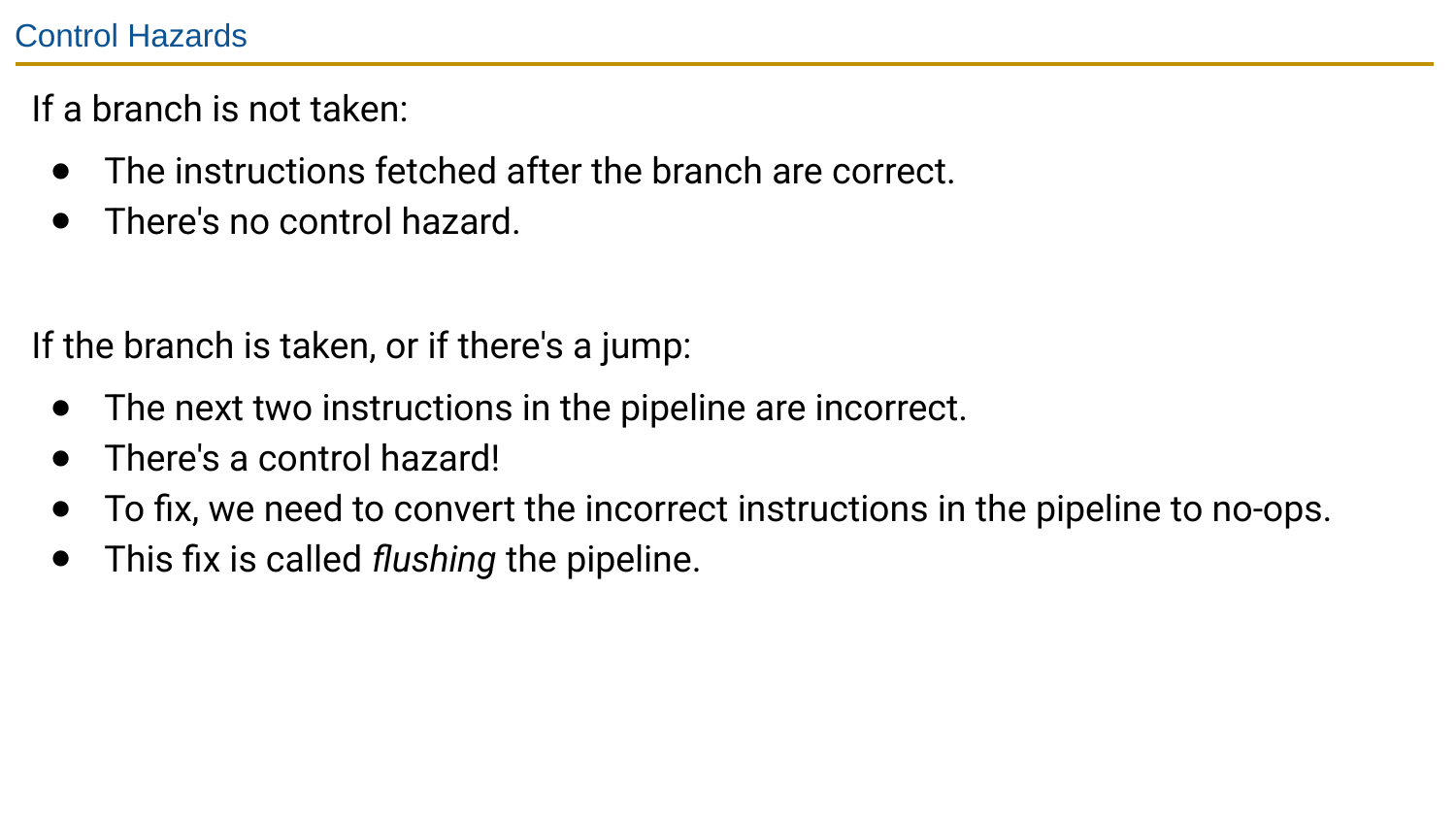

# Control Hazards
If a branch is not taken:
The instructions fetched after the branch are correct.
There's no control hazard.

If the branch is taken, or if there's a jump:
The next two instructions in the pipeline are incorrect.
There's a control hazard!
To fix, we need to convert the incorrect instructions in the pipeline to no-ops.
This fix is called flushing the pipeline.